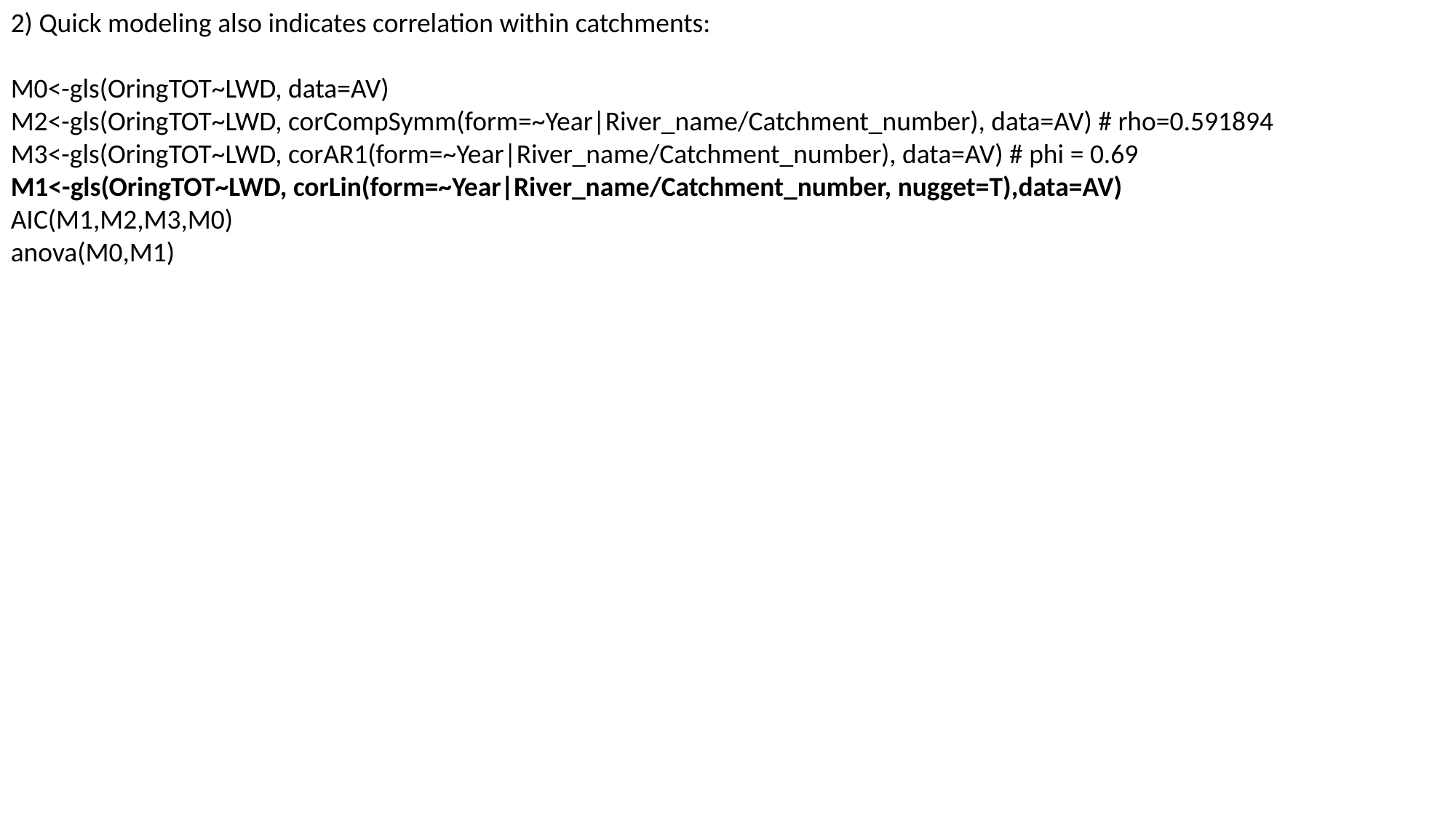

2) Quick modeling also indicates correlation within catchments:

M0<-gls(OringTOT~LWD, data=AV)
M2<-gls(OringTOT~LWD, corCompSymm(form=~Year|River_name/Catchment_number), data=AV) # rho=0.591894
M3<-gls(OringTOT~LWD, corAR1(form=~Year|River_name/Catchment_number), data=AV) # phi = 0.69
M1<-gls(OringTOT~LWD, corLin(form=~Year|River_name/Catchment_number, nugget=T),data=AV)
AIC(M1,M2,M3,M0)
anova(M0,M1)